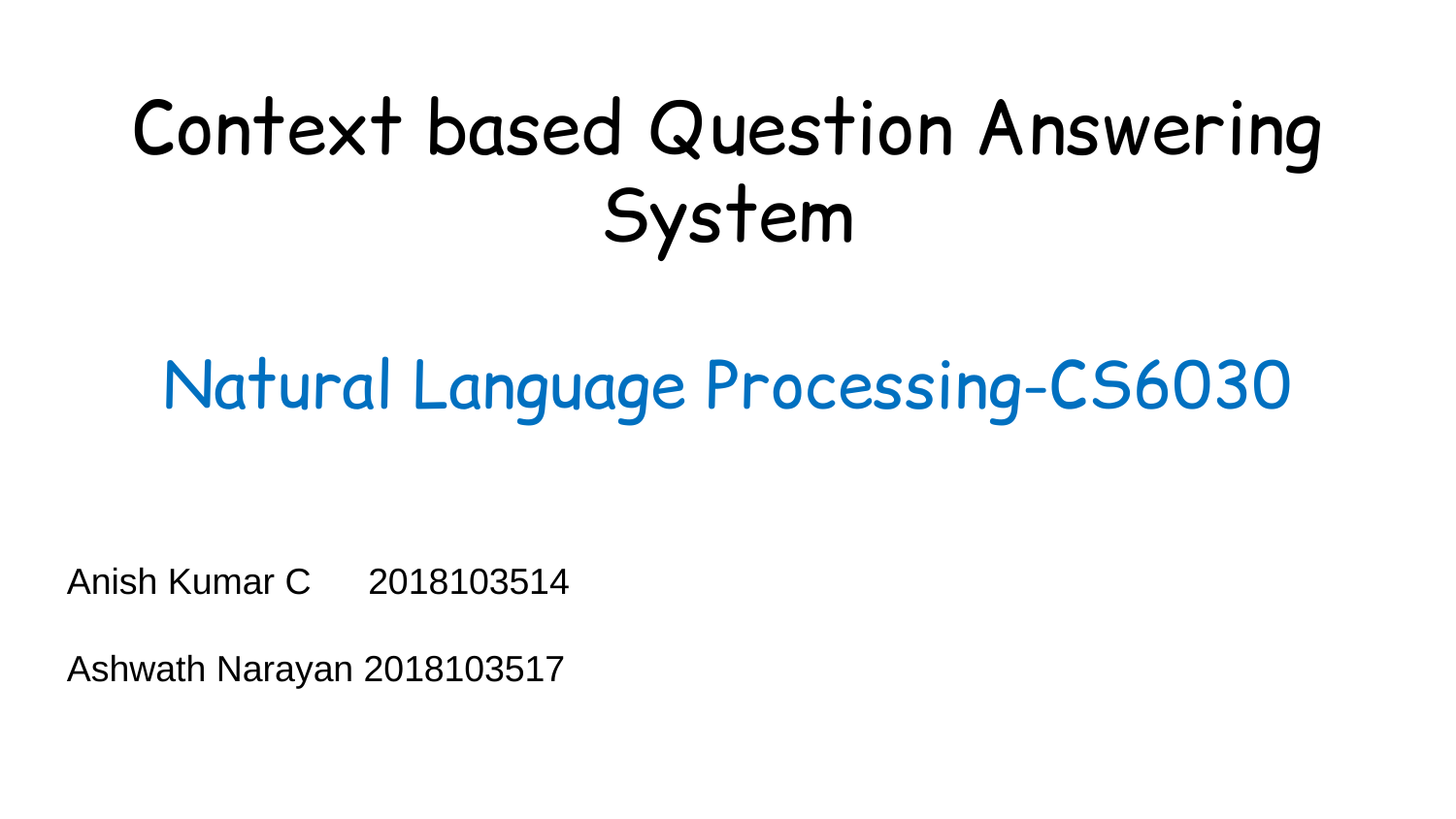

# Context based Question Answering System Natural Language Processing-CS6030

Anish Kumar C 	 2018103514
Ashwath Narayan 2018103517